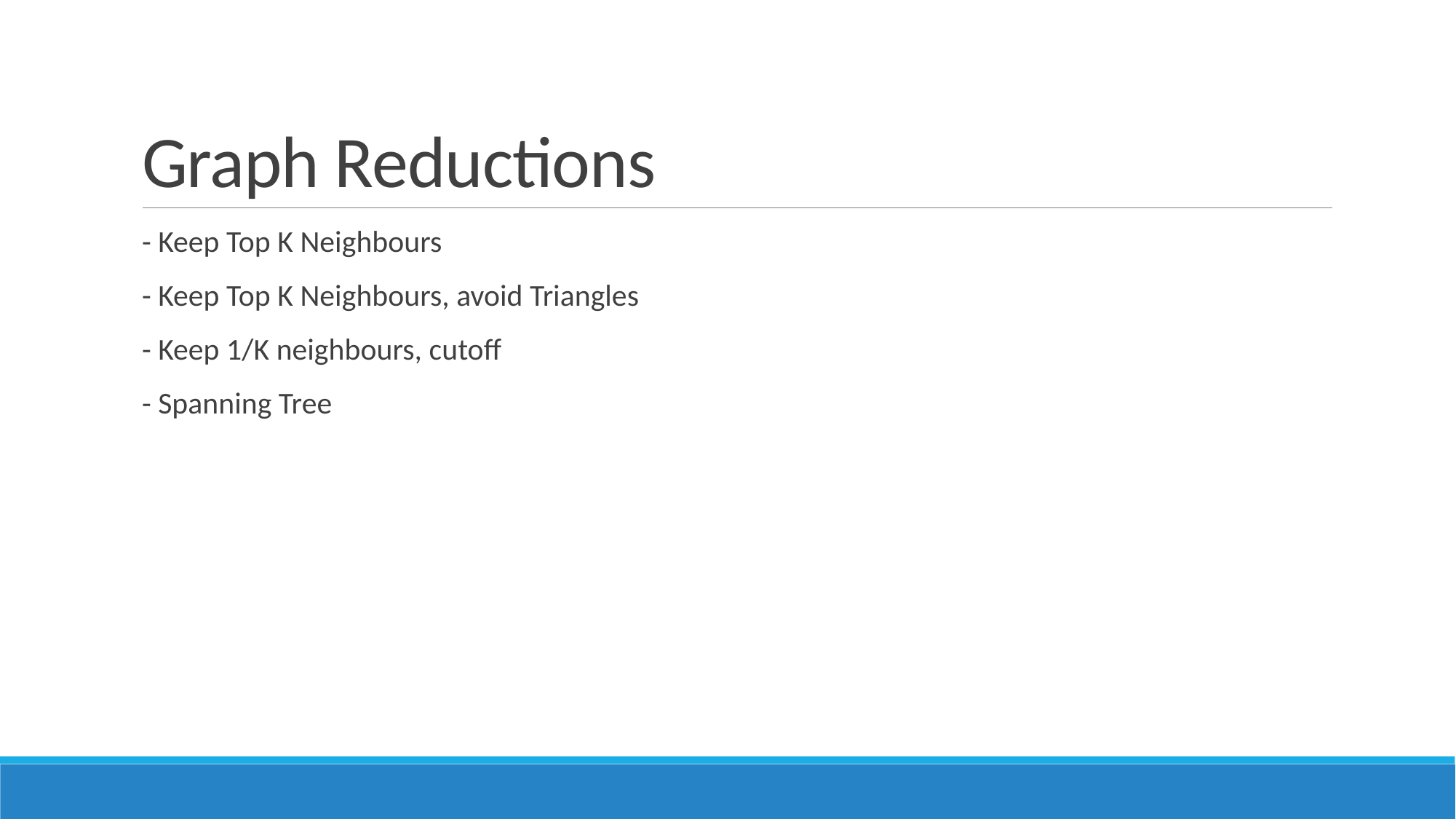

# Graph Reductions
- Keep Top K Neighbours
- Keep Top K Neighbours, avoid Triangles
- Keep 1/K neighbours, cutoff
- Spanning Tree